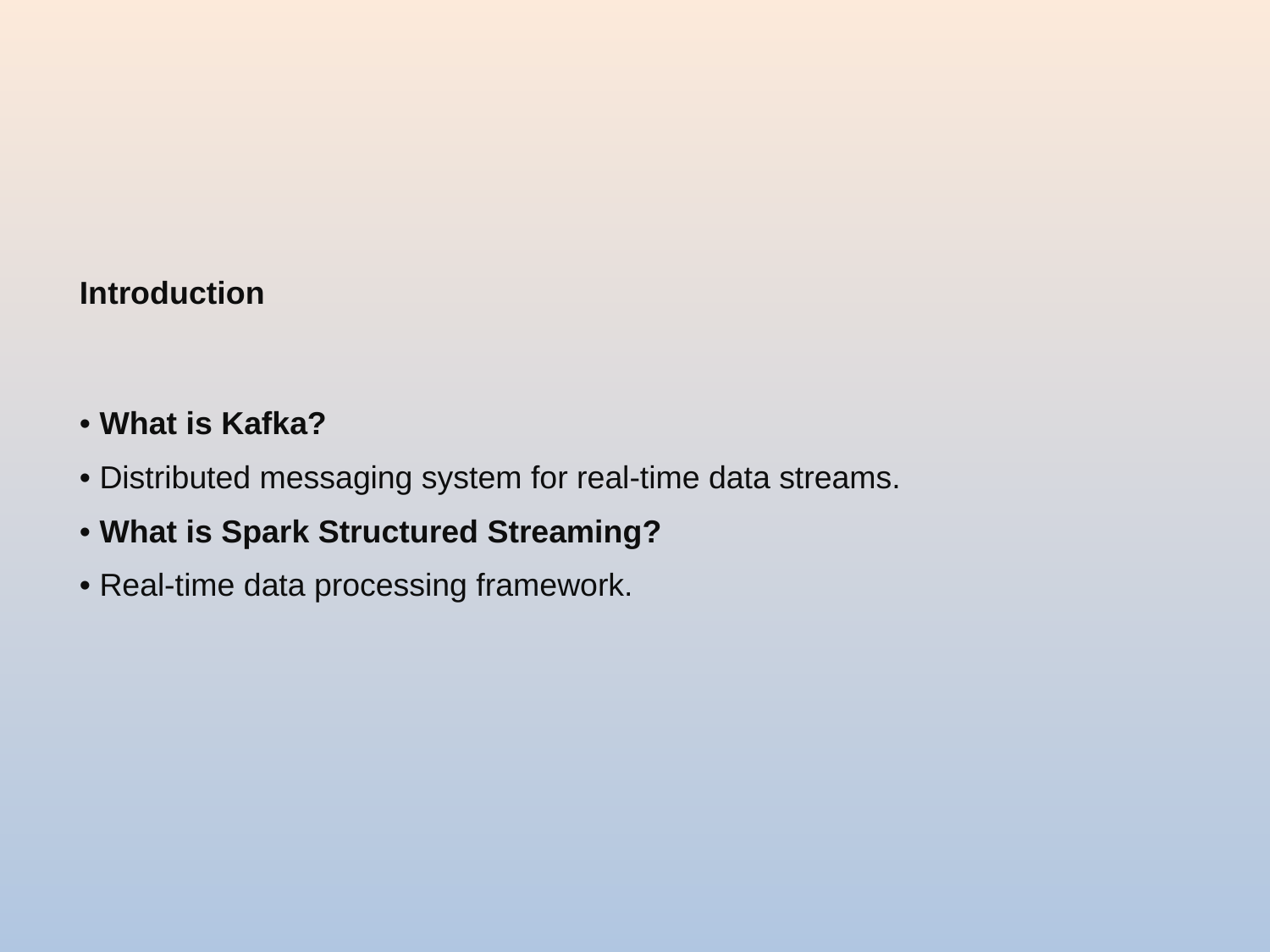

Introduction

• What is Kafka?
• Distributed messaging system for real-time data streams.
• What is Spark Structured Streaming?
• Real-time data processing framework.